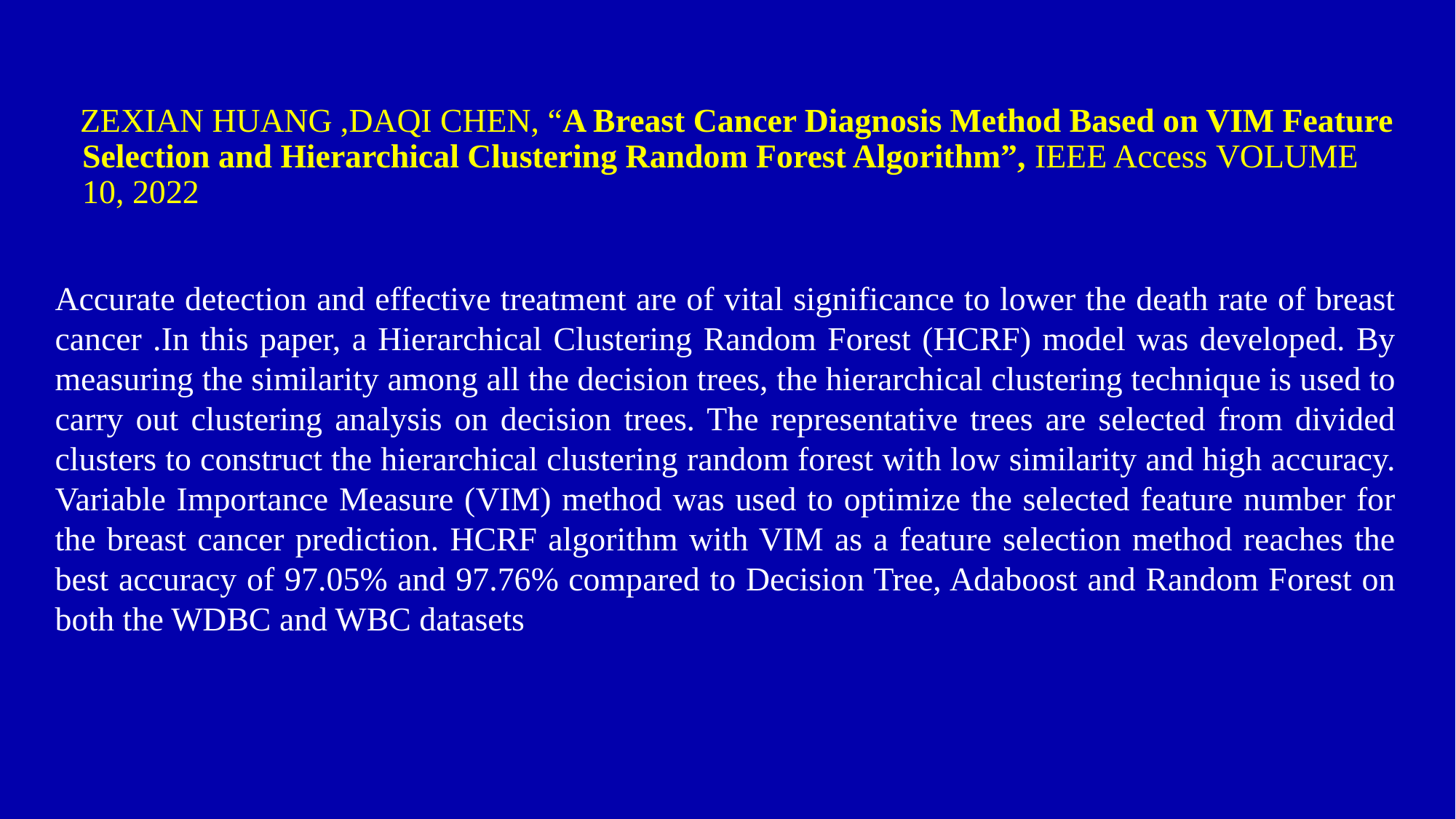

ZEXIAN HUANG ,DAQI CHEN, “A Breast Cancer Diagnosis Method Based on VIM Feature Selection and Hierarchical Clustering Random Forest Algorithm”, IEEE Access VOLUME 10, 2022

Accurate detection and effective treatment are of vital significance to lower the death rate of breast cancer .In this paper, a Hierarchical Clustering Random Forest (HCRF) model was developed. By measuring the similarity among all the decision trees, the hierarchical clustering technique is used to carry out clustering analysis on decision trees. The representative trees are selected from divided clusters to construct the hierarchical clustering random forest with low similarity and high accuracy. Variable Importance Measure (VIM) method was used to optimize the selected feature number for the breast cancer prediction. HCRF algorithm with VIM as a feature selection method reaches the best accuracy of 97.05% and 97.76% compared to Decision Tree, Adaboost and Random Forest on both the WDBC and WBC datasets